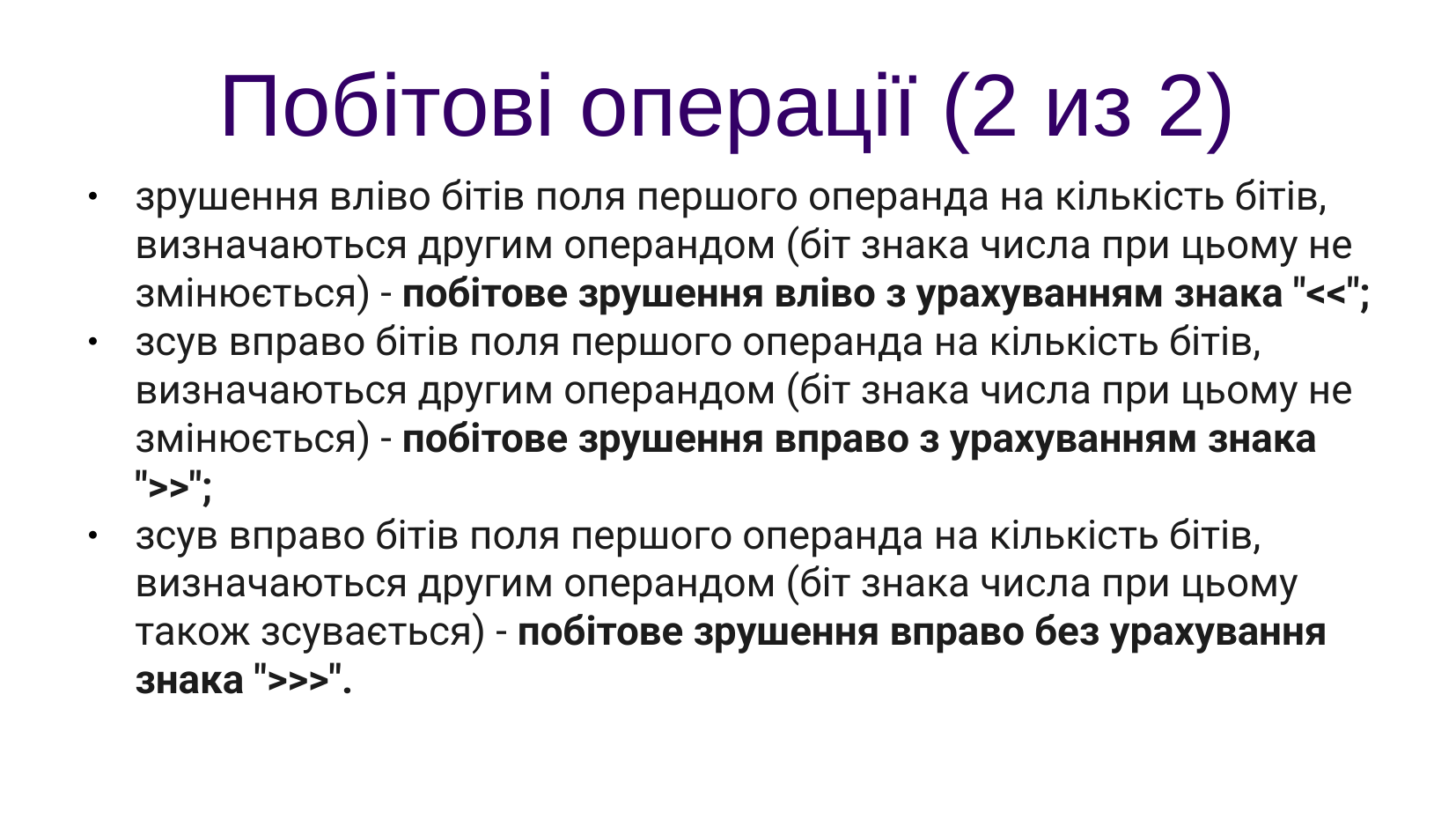

Побітові операції (2 из 2)
зрушення вліво бітів поля першого операнда на кількість бітів, визначаються другим операндом (біт знака числа при цьому не змінюється) - побітове зрушення вліво з урахуванням знака "<<";
зсув вправо бітів поля першого операнда на кількість бітів, визначаються другим операндом (біт знака числа при цьому не змінюється) - побітове зрушення вправо з урахуванням знака ">>";
зсув вправо бітів поля першого операнда на кількість бітів, визначаються другим операндом (біт знака числа при цьому також зсувається) - побітове зрушення вправо без урахування знака ">>>".